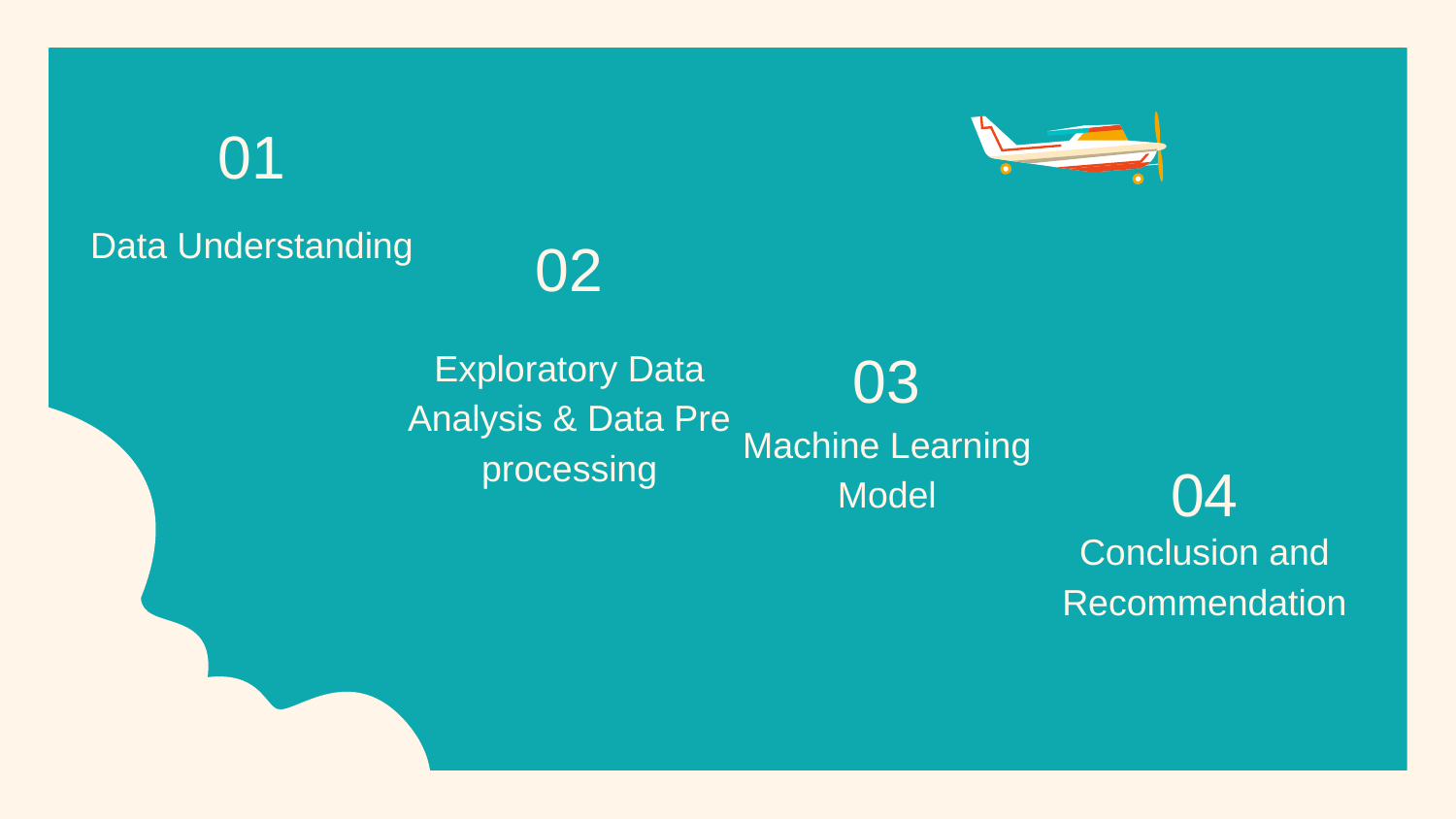

# 01
Data Understanding
02
Exploratory Data Analysis & Data Pre processing
03
Machine Learning Model
04
Conclusion and Recommendation